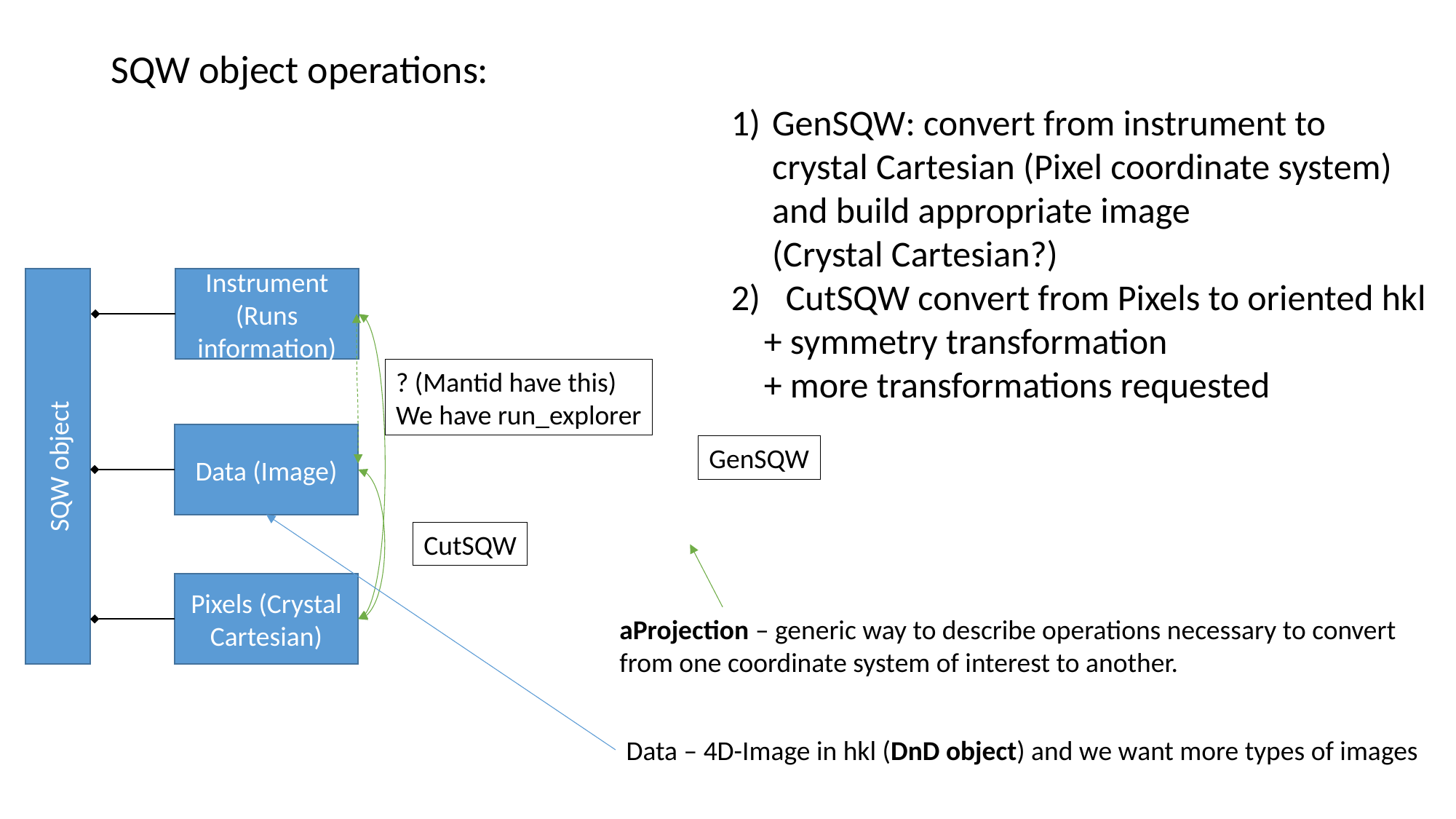

# SQW object operations:
GenSQW: convert from instrument to
     crystal Cartesian (Pixel coordinate system)
     and build appropriate image
     (Crystal Cartesian?)
CutSQW convert from Pixels to oriented hkl
    + symmetry transformation
    + more transformations requested
Instrument (Runs information)
? (Mantid have this)
We have run_explorer
Data (Image)
SQW object
GenSQW
CutSQW
Pixels (Crystal Cartesian)
aProjection – generic way to describe operations necessary to convert
from one coordinate system of interest to another.
Data – 4D-Image in hkl (DnD object) and we want more types of images